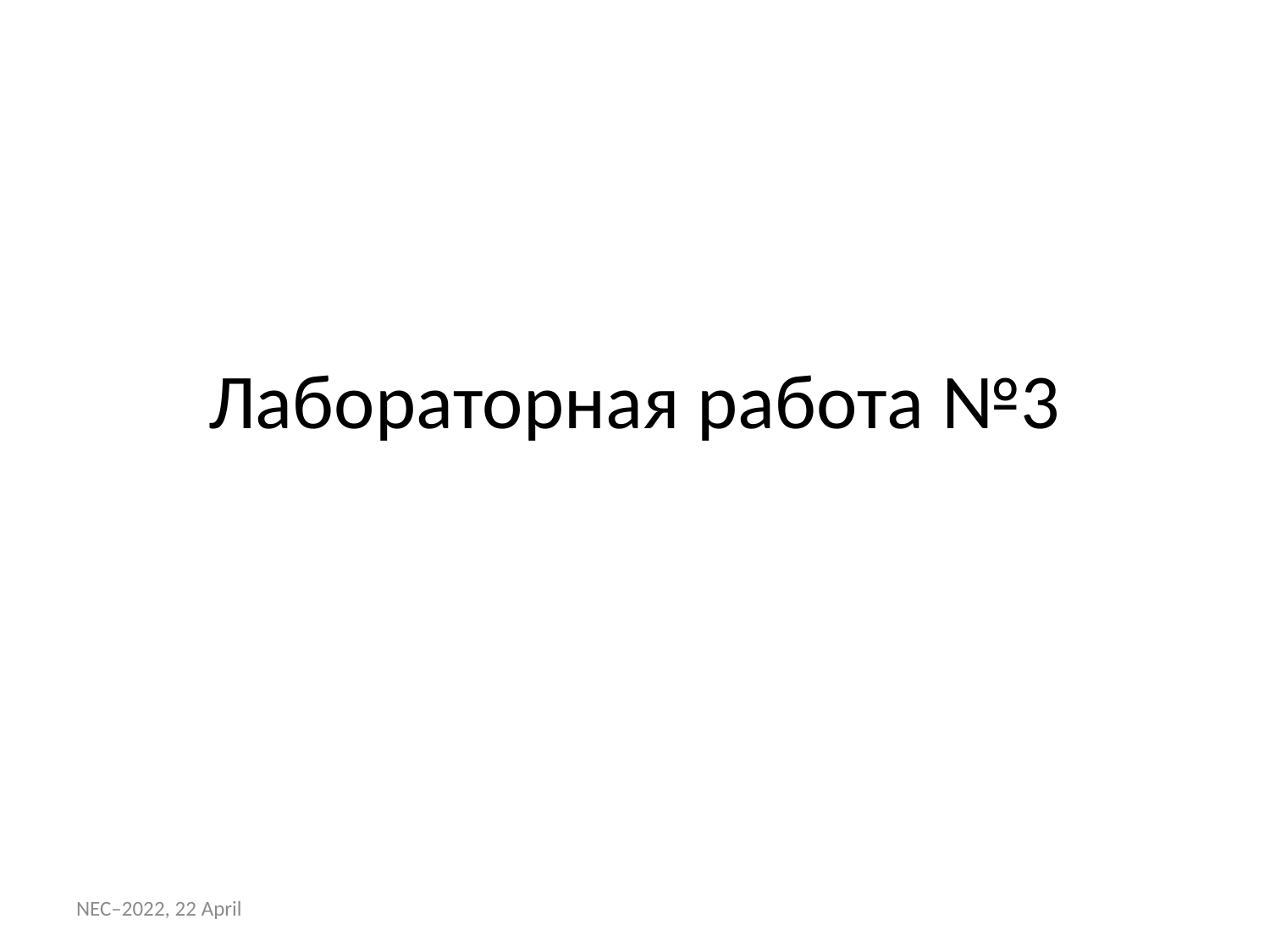

# Лабораторная работа №3

NEC–2022, 22 April